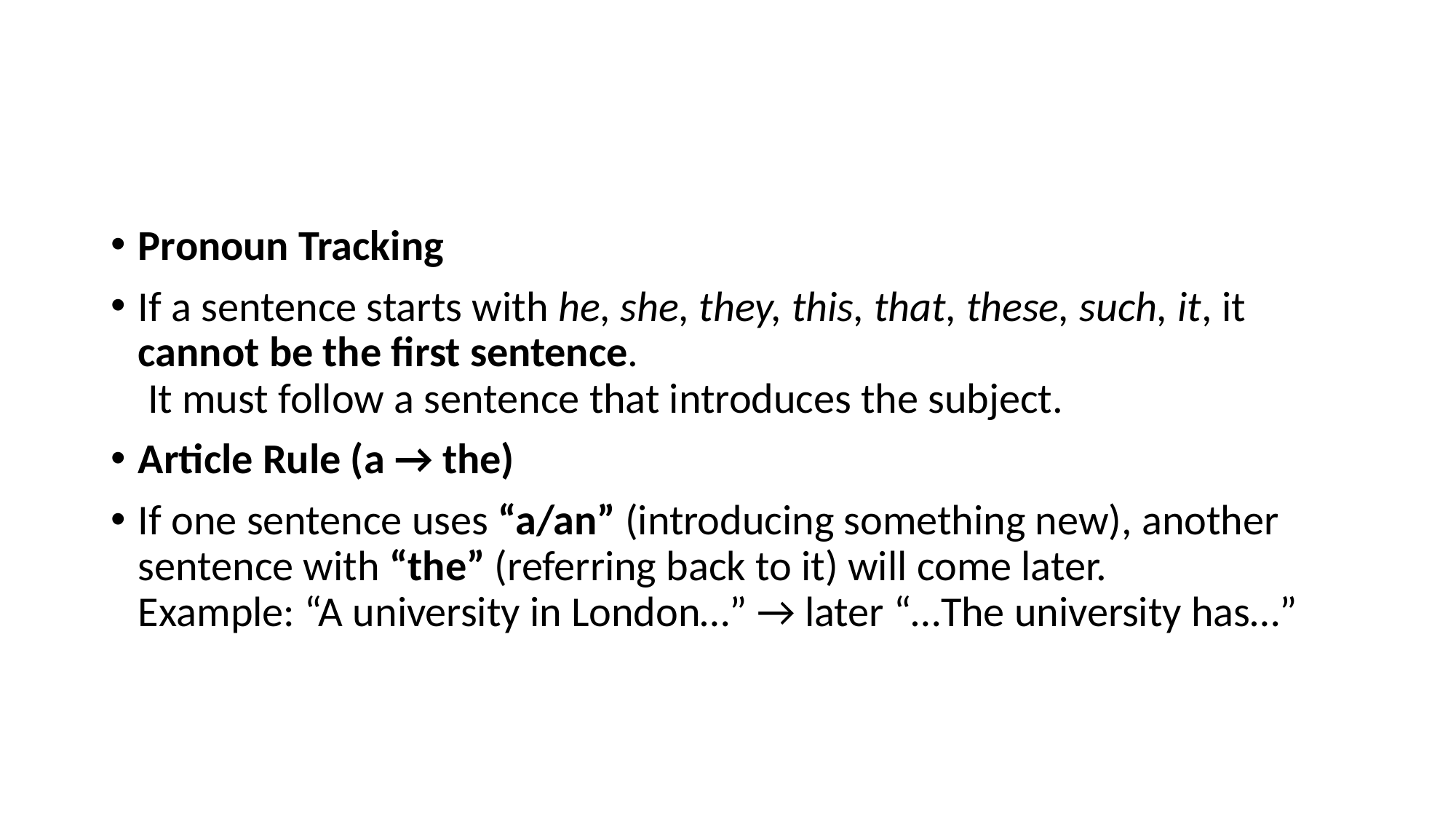

#
Pronoun Tracking
If a sentence starts with he, she, they, this, that, these, such, it, it cannot be the first sentence.
 It must follow a sentence that introduces the subject.
Article Rule (a → the)
If one sentence uses “a/an” (introducing something new), another sentence with “the” (referring back to it) will come later.
Example: “A university in London…” → later “…The university has…”